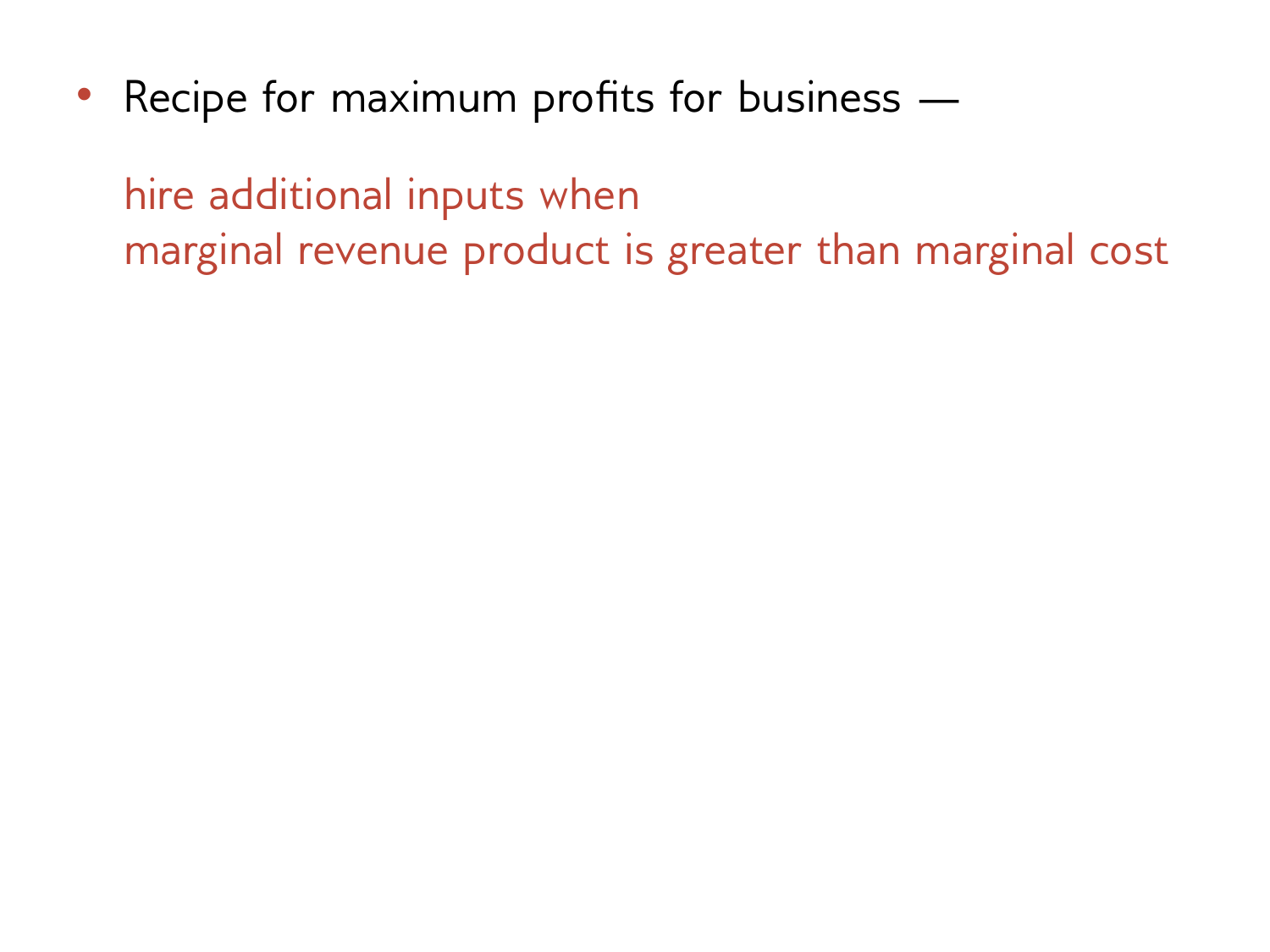

Recipe for maximum profits for business —
hire additional inputs when
marginal revenue product is greater than marginal cost